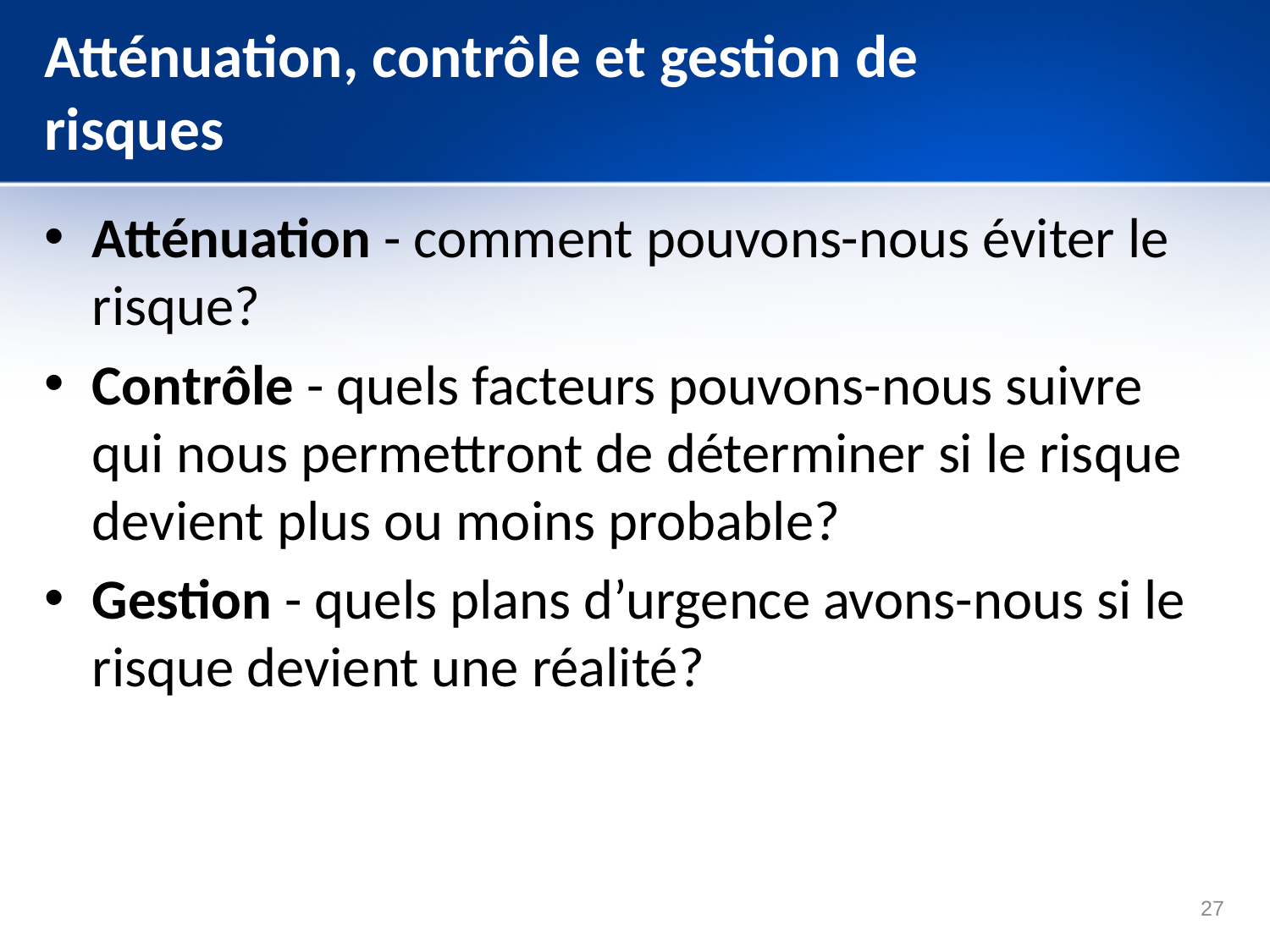

# Atténuation, contrôle et gestion de risques

Atténuation - comment pouvons-nous éviter le risque?
Contrôle - quels facteurs pouvons-nous suivre qui nous permettront de déterminer si le risque devient plus ou moins probable?
Gestion - quels plans d’urgence avons-nous si le risque devient une réalité?
27